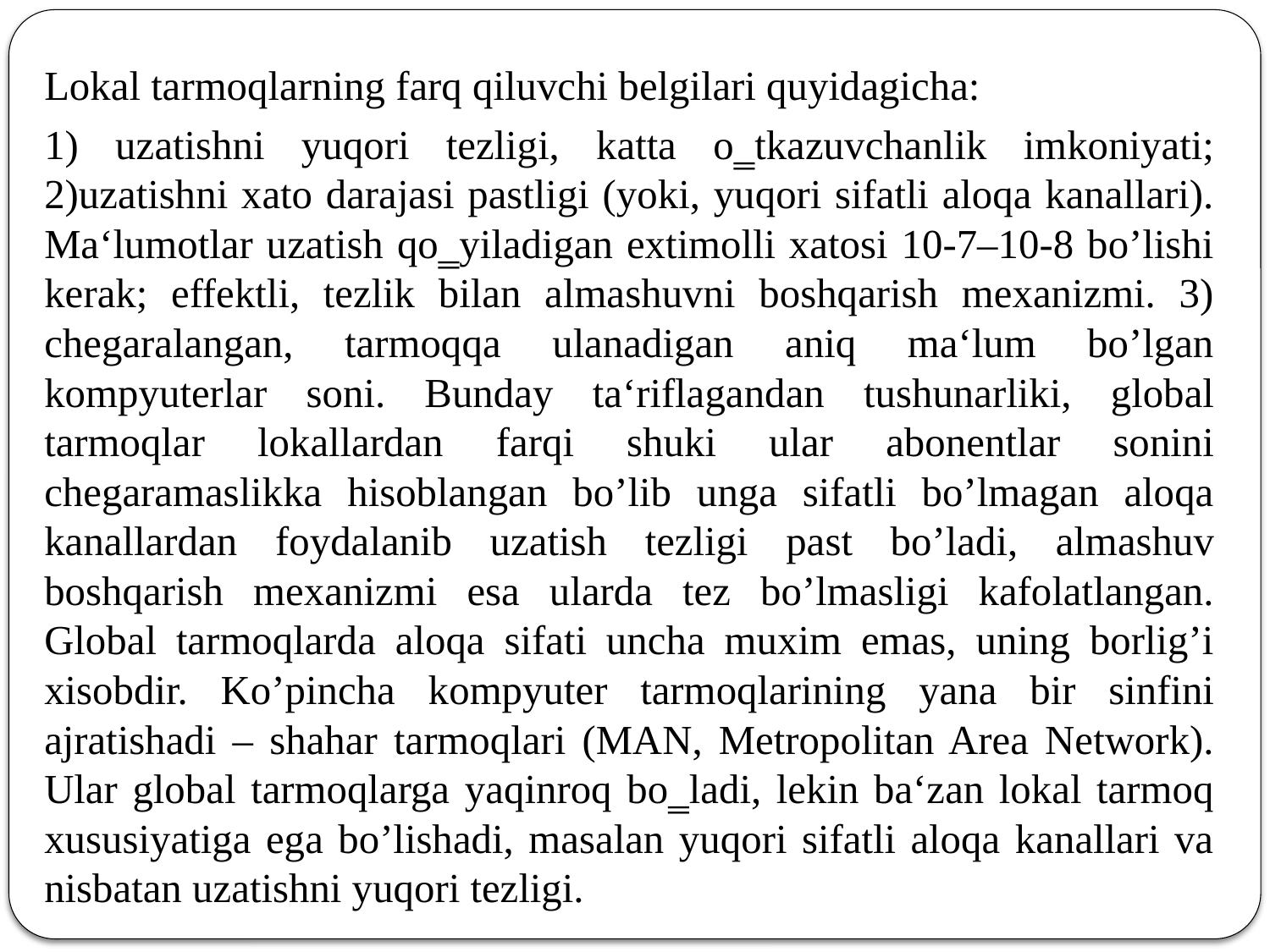

Lokal tarmoqlarning farq qiluvchi belgilari quyidagicha:
1) uzatishni yuqori tezligi, katta o‗tkazuvchanlik imkoniyati; 2)uzatishni xato darajasi pastligi (yoki, yuqori sifatli aloqa kanallari). Ma‘lumotlar uzatish qo‗yiladigan extimolli xatosi 10-7–10-8 bo’lishi kerak; effektli, tezlik bilan almashuvni boshqarish mexanizmi. 3) chegaralangan, tarmoqqa ulanadigan aniq ma‘lum bo’lgan kompyuterlar soni. Bunday ta‘riflagandan tushunarliki, global tarmoqlar lokallardan farqi shuki ular abonentlar sonini chegaramaslikka hisoblangan bo’lib unga sifatli bo’lmagan aloqa kanallardan foydalanib uzatish tezligi past bo’ladi, almashuv boshqarish mexanizmi esa ularda tez bo’lmasligi kafolatlangan. Global tarmoqlarda aloqa sifati uncha muxim emas, uning borlig’i xisobdir. Ko’pincha kompyuter tarmoqlarining yana bir sinfini ajratishadi – shahar tarmoqlari (MAN, Metropolitan Area Network). Ular global tarmoqlarga yaqinroq bo‗ladi, lekin ba‘zan lokal tarmoq xususiyatiga ega bo’lishadi, masalan yuqori sifatli aloqa kanallari va nisbatan uzatishni yuqori tezligi.